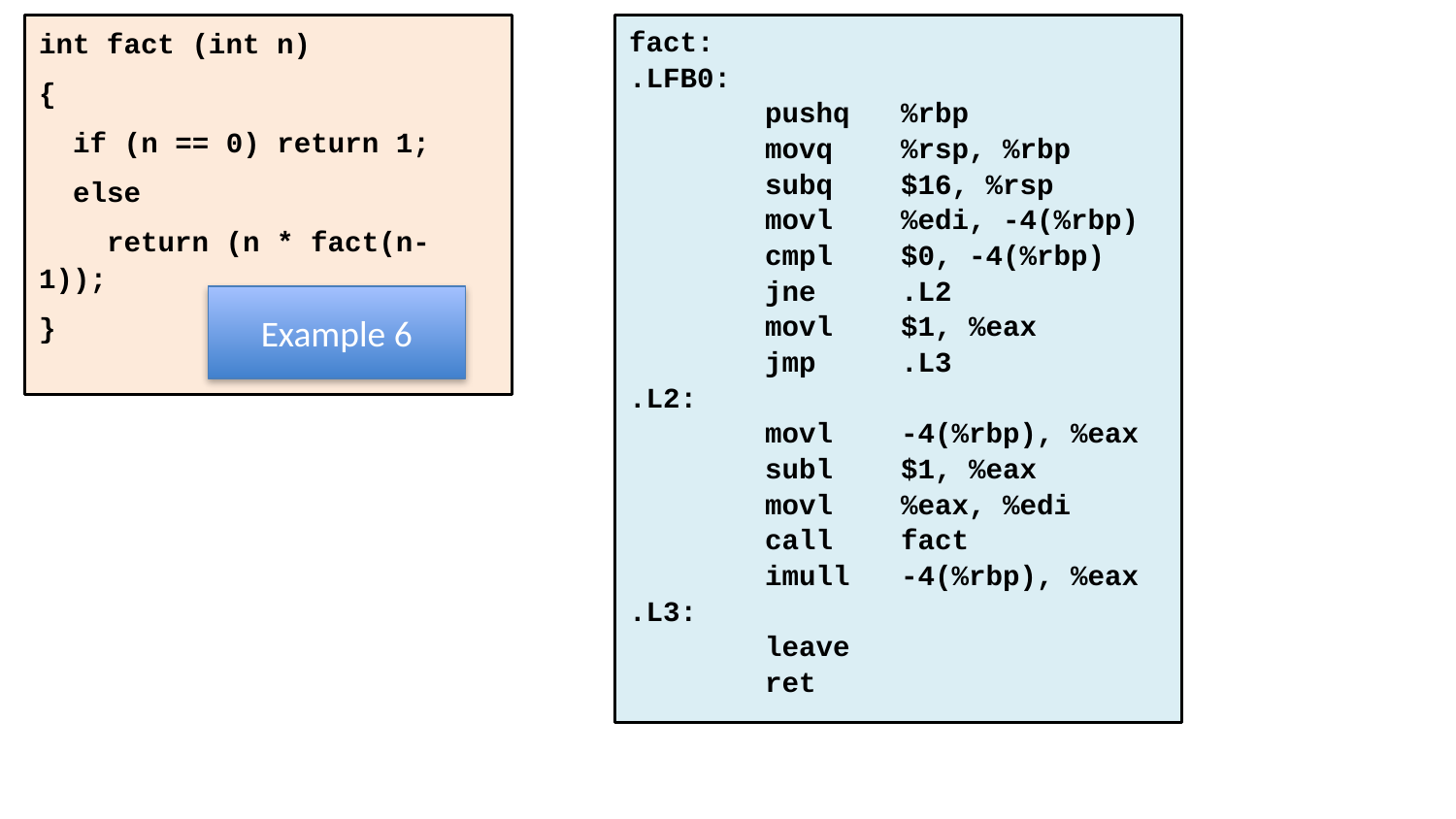

int fact (int n)
{
  if (n == 0) return 1;
  else
    return (n * fact(n-1));
}
fact:
.LFB0:
        pushq   %rbp
        movq    %rsp, %rbp
        subq    $16, %rsp
        movl    %edi, -4(%rbp)
        cmpl    $0, -4(%rbp)
        jne     .L2
        movl    $1, %eax
        jmp     .L3
.L2:
        movl    -4(%rbp), %eax
        subl    $1, %eax
        movl    %eax, %edi
        call    fact
        imull   -4(%rbp), %eax
.L3:
        leave
        ret
Example 6